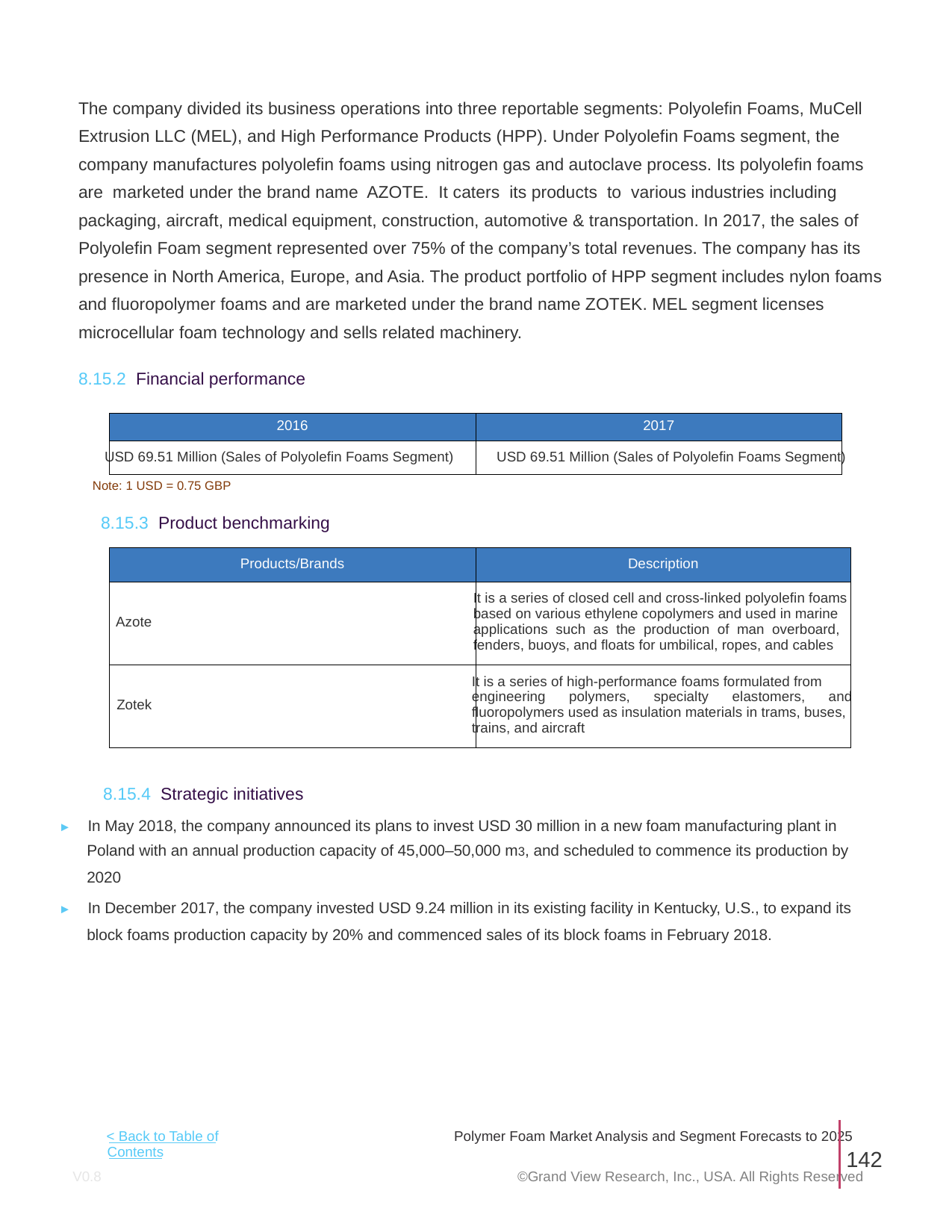

The company divided its business operations into three reportable segments: Polyolefin Foams, MuCell
Extrusion LLC (MEL), and High Performance Products (HPP). Under Polyolefin Foams segment, the
company manufactures polyolefin foams using nitrogen gas and autoclave process. Its polyolefin foams
are  marketed under the brand name  AZOTE.  It caters  its products  to  various industries including
packaging, aircraft, medical equipment, construction, automotive & transportation. In 2017, the sales of
Polyolefin Foam segment represented over 75% of the company’s total revenues. The company has its
presence in North America, Europe, and Asia. The product portfolio of HPP segment includes nylon foams
and fluoropolymer foams and are marketed under the brand name ZOTEK. MEL segment licenses
microcellular foam technology and sells related machinery.
8.15.2  Financial performance

2016
2017

USD 69.51 Million (Sales of Polyolefin Foams Segment)           USD 69.51 Million (Sales of Polyolefin Foams Segment)

Note: 1 USD = 0.75 GBP
8.15.3  Product benchmarking

Products/Brands
Description

It is a series of closed cell and cross-linked polyolefin foams
based on various ethylene copolymers and used in marine
applications  such  as  the  production  of  man  overboard,
fenders, buoys, and floats for umbilical, ropes, and cables
Azote

It is a series of high-performance foams formulated from
engineering      polymers,      specialty      elastomers,      and
fluoropolymers used as insulation materials in trams, buses,
trains, and aircraft
Zotek

8.15.4  Strategic initiatives
►    In May 2018, the company announced its plans to invest USD 30 million in a new foam manufacturing plant in
Poland with an annual production capacity of 45,000–50,000 m3, and scheduled to commence its production by
2020
►    In December 2017, the company invested USD 9.24 million in its existing facility in Kentucky, U.S., to expand its
block foams production capacity by 20% and commenced sales of its block foams in February 2018.

< Back to Table of
Polymer Foam Market Analysis and Segment Forecasts to 2025
142

Contents

V0.8                                                                                                          ©Grand View Research, Inc., USA. All Rights Reserved